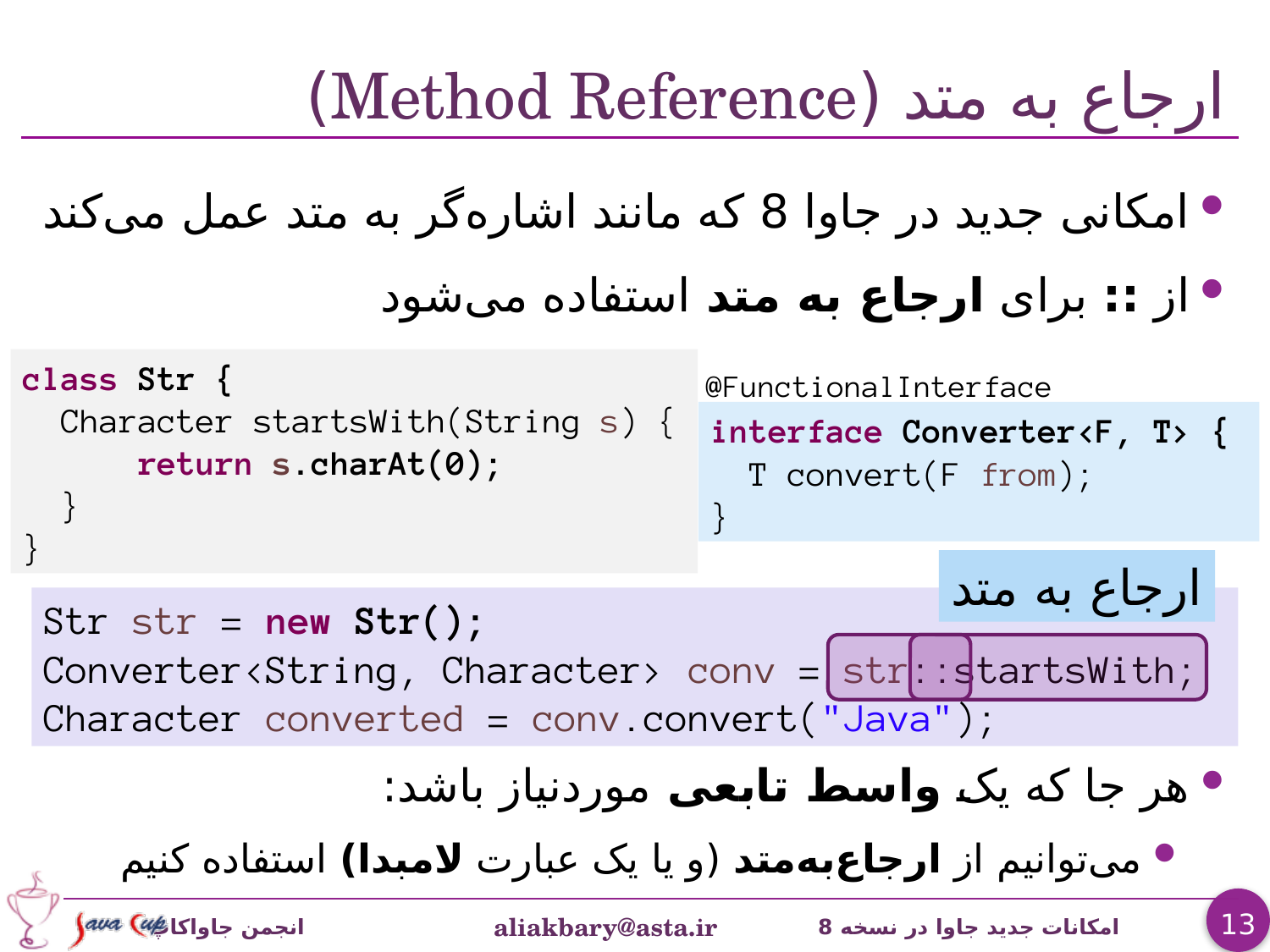

# ارجاع به متد (Method Reference)
امکانی جدید در جاوا 8 که مانند اشاره‌گر به متد عمل می‌کند
از :: برای ارجاع به متد استفاده می‌شود

هر جا که یک واسط تابعی موردنیاز باشد:
می‌توانیم از ارجاع‌به‌متد (و یا یک عبارت لامبدا) استفاده کنیم

class Str {
  Character startsWith(String s) {
      return s.charAt(0);
  }
}
@FunctionalInterface
interface Converter<F, T> {
  T convert(F from);
}
ارجاع به متد
Str str = new Str();
Converter<String, Character> conv = str::startsWith;
Character converted = conv.convert("Java");